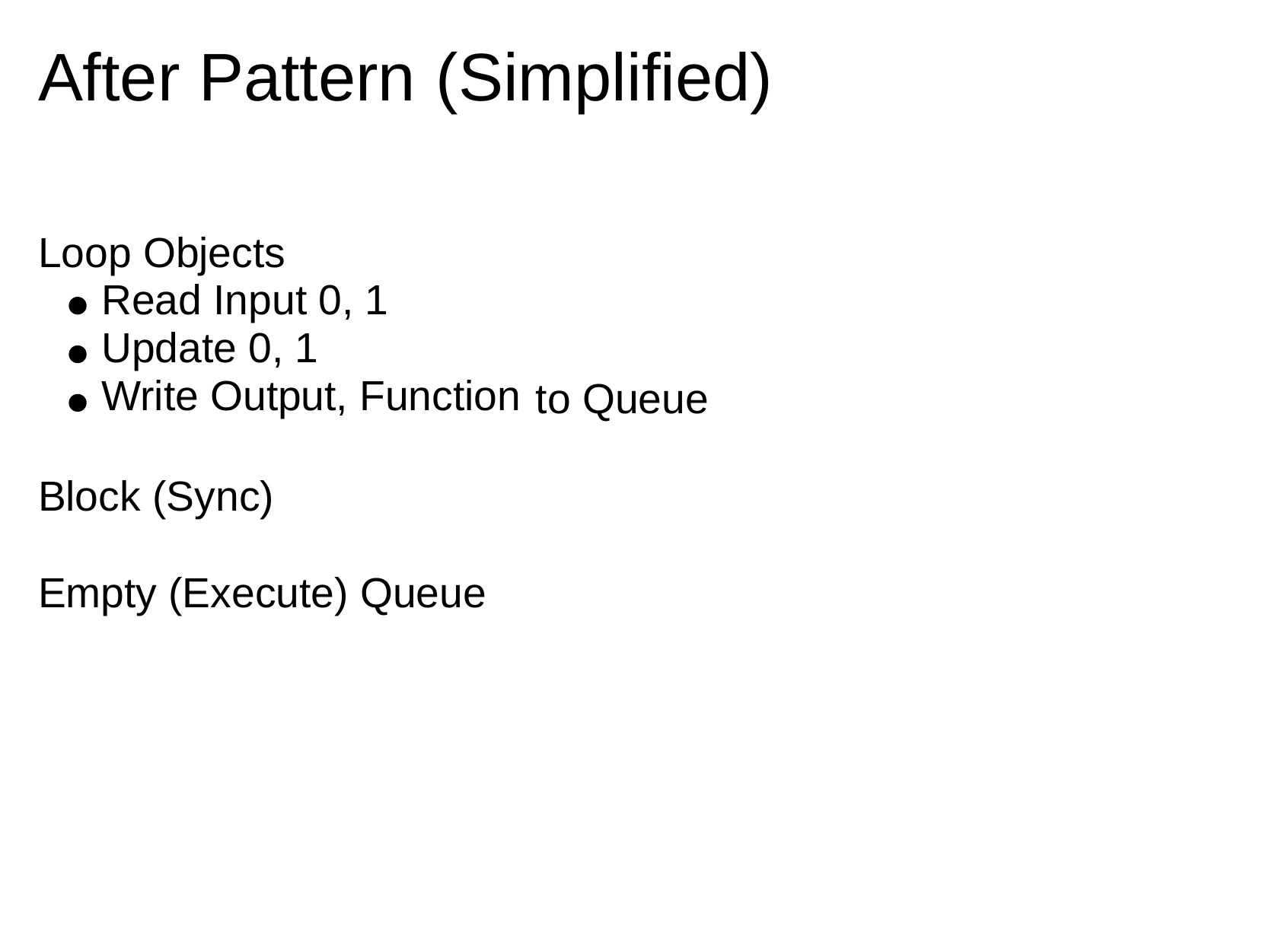

After Pattern
(Simplified)
Loop Objects
Read Input 0, 1
Update 0, 1
Write Output, Function

to Queue

Block (Sync)
Empty (Execute) Queue